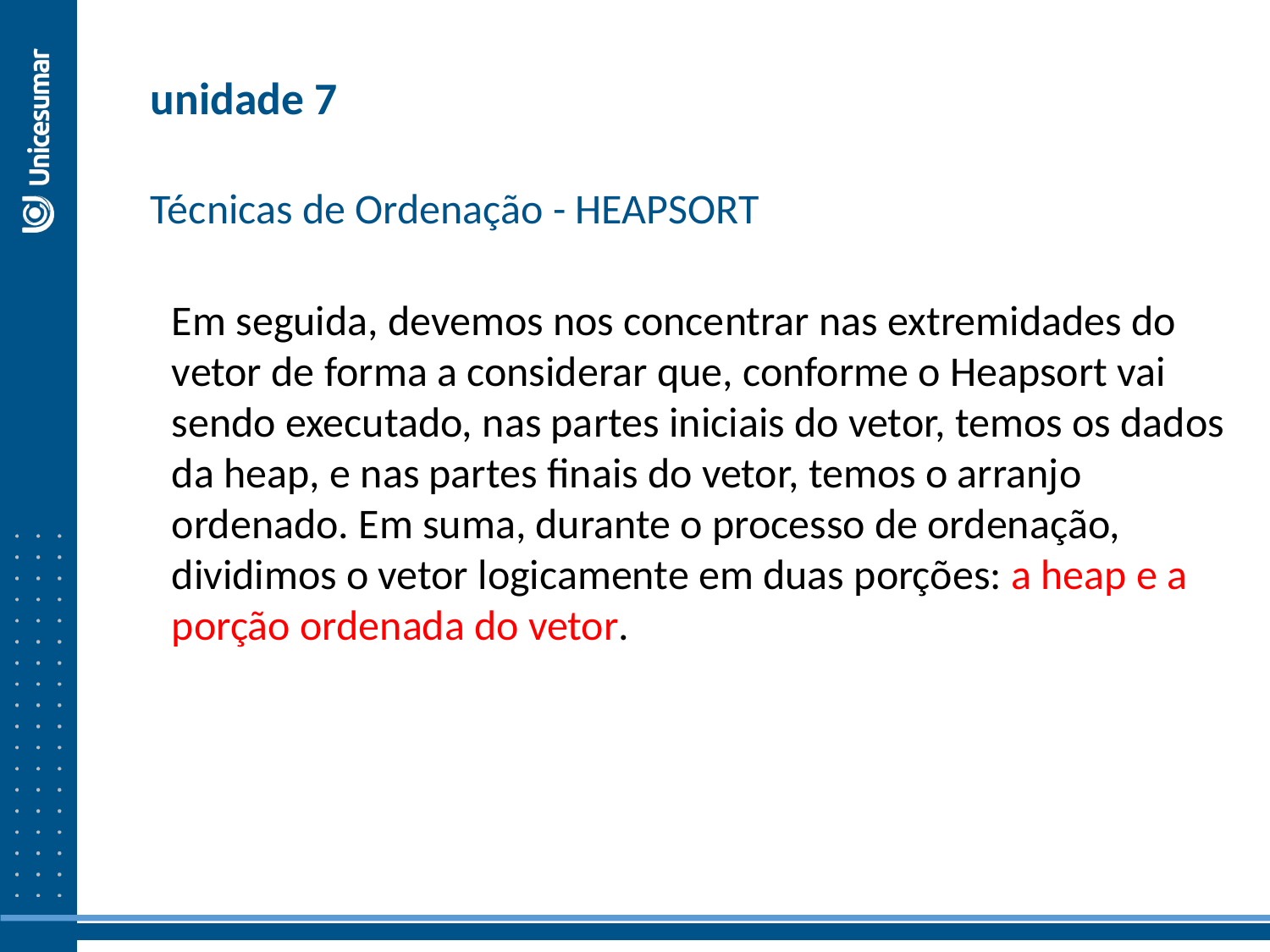

unidade 7
Técnicas de Ordenação - HEAPSORT
Em seguida, devemos nos concentrar nas extremidades do vetor de forma a considerar que, conforme o Heapsort vai sendo executado, nas partes iniciais do vetor, temos os dados da heap, e nas partes finais do vetor, temos o arranjo ordenado. Em suma, durante o processo de ordenação, dividimos o vetor logicamente em duas porções: a heap e a porção ordenada do vetor.